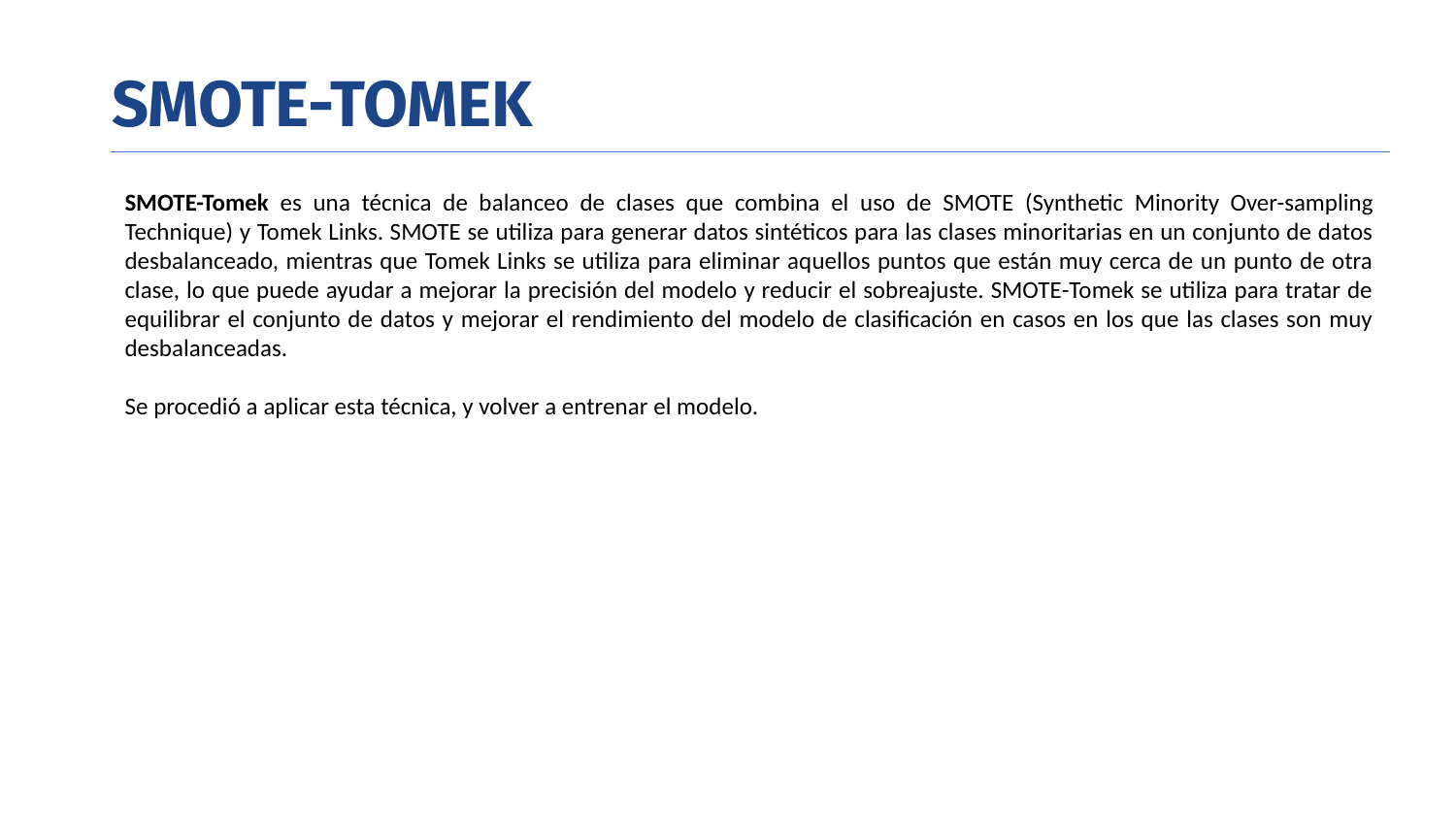

# SMOTE-TOMEK

SMOTE-Tomek es una técnica de balanceo de clases que combina el uso de SMOTE (Synthetic Minority Over-sampling Technique) y Tomek Links. SMOTE se utiliza para generar datos sintéticos para las clases minoritarias en un conjunto de datos desbalanceado, mientras que Tomek Links se utiliza para eliminar aquellos puntos que están muy cerca de un punto de otra clase, lo que puede ayudar a mejorar la precisión del modelo y reducir el sobreajuste. SMOTE-Tomek se utiliza para tratar de equilibrar el conjunto de datos y mejorar el rendimiento del modelo de clasificación en casos en los que las clases son muy desbalanceadas.

Se procedió a aplicar esta técnica, y volver a entrenar el modelo.